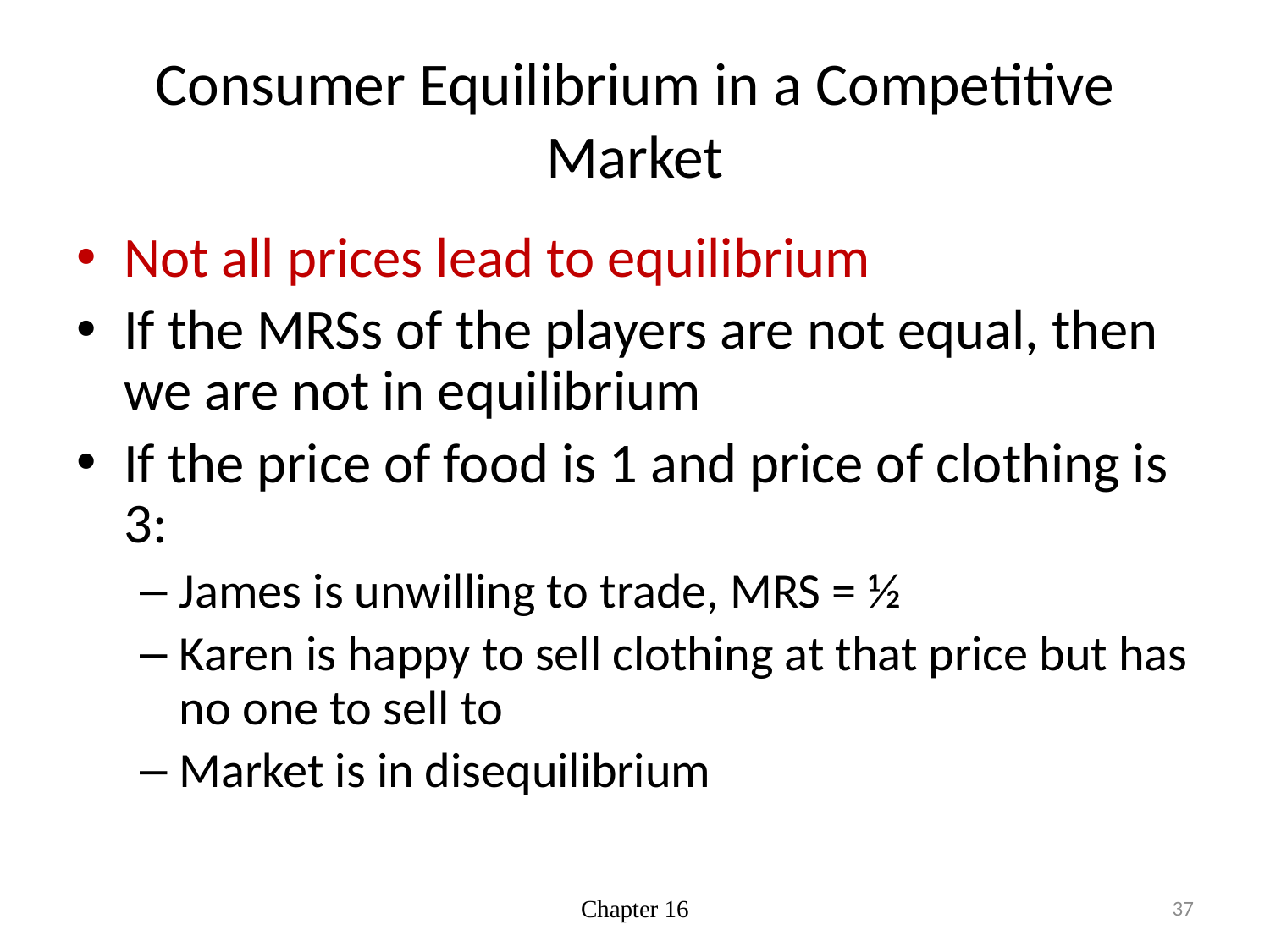

# Consumer Equilibrium in a Competitive Market
Not all prices lead to equilibrium
If the MRSs of the players are not equal, then we are not in equilibrium
If the price of food is 1 and price of clothing is 3:
James is unwilling to trade, MRS = ½
Karen is happy to sell clothing at that price but has no one to sell to
Market is in disequilibrium
Chapter 16
37